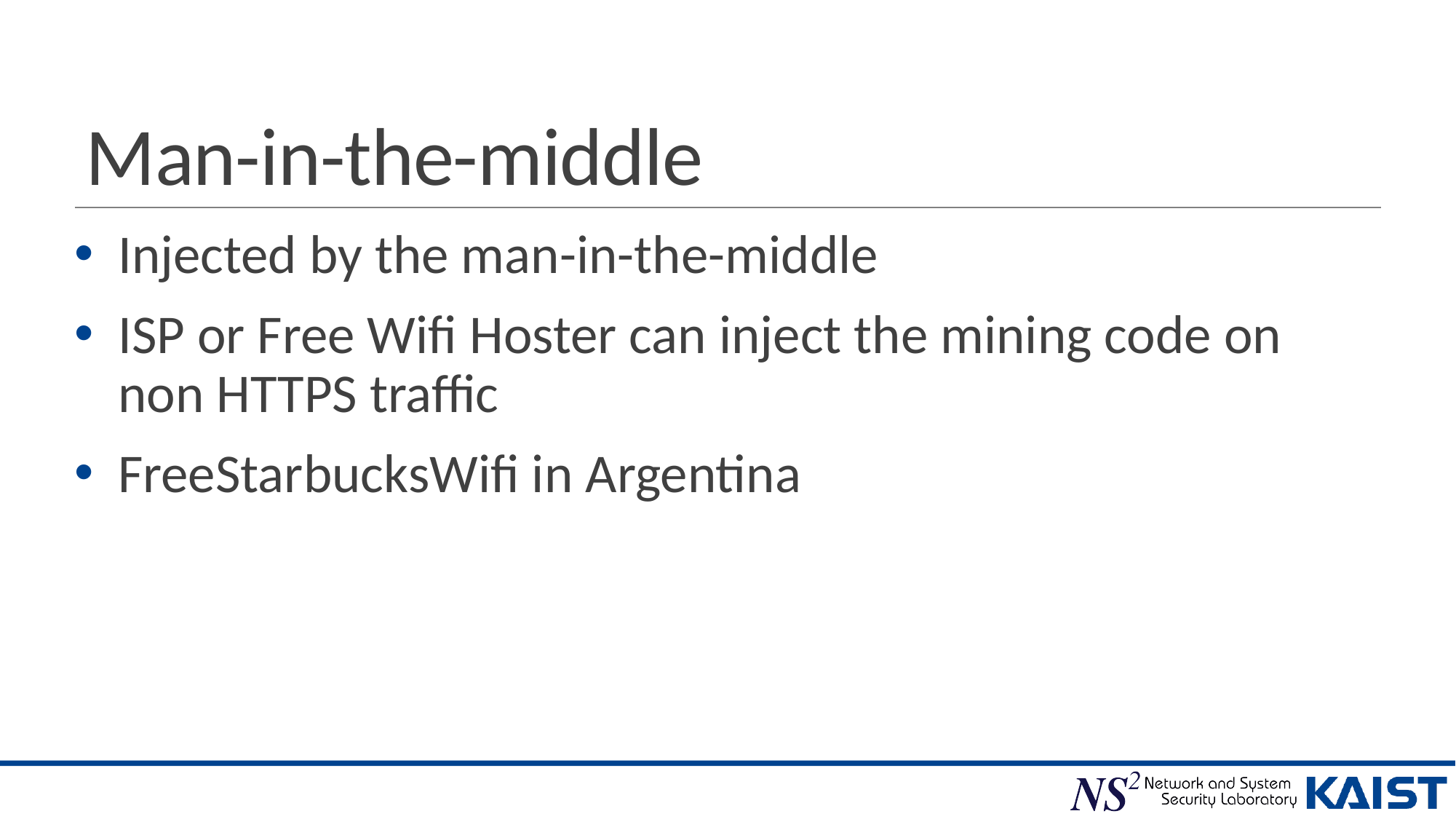

# Man-in-the-middle
Injected by the man-in-the-middle
ISP or Free Wifi Hoster can inject the mining code on non HTTPS traffic
FreeStarbucksWifi in Argentina